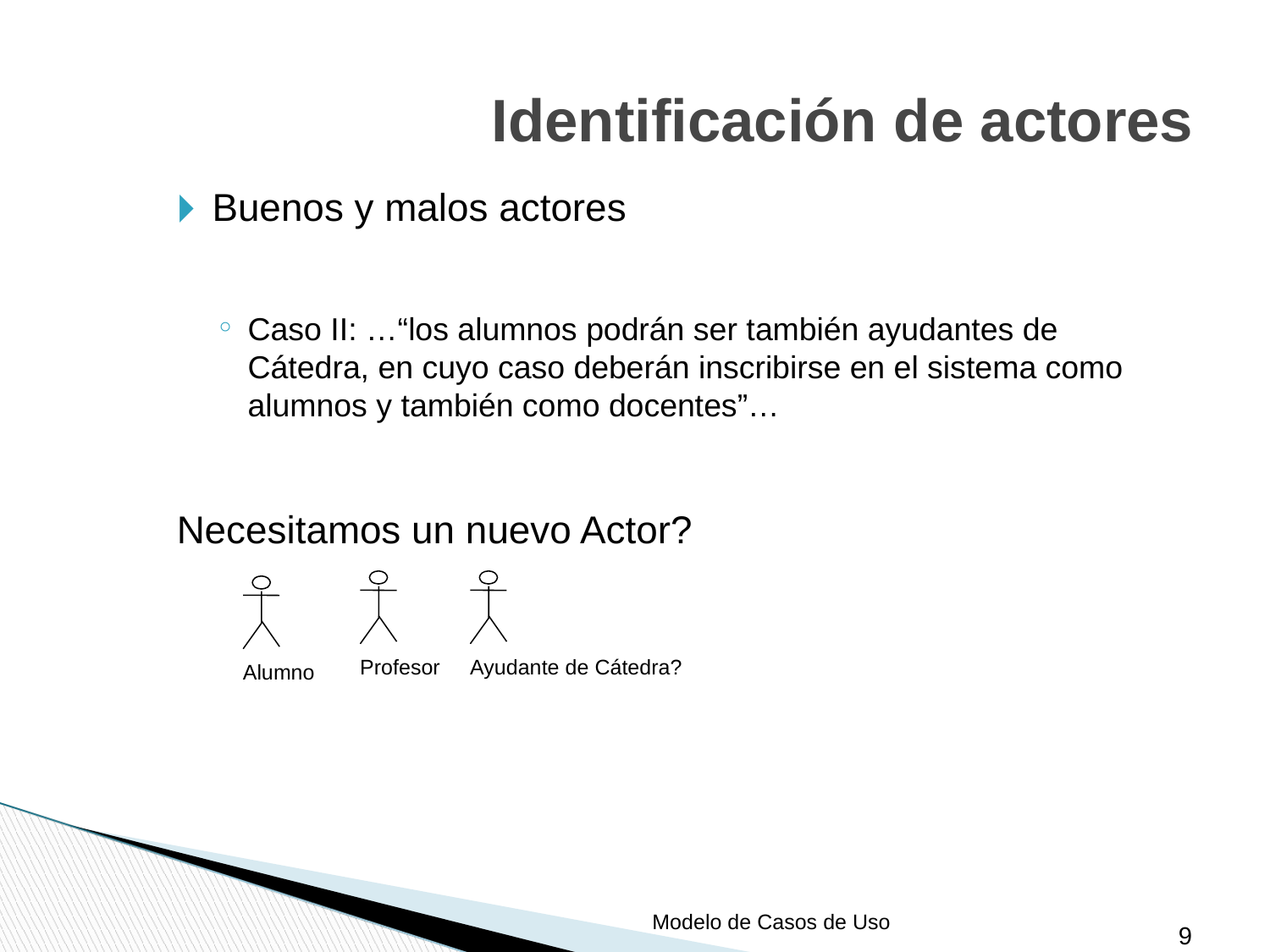

Identificación de actores
Buenos y malos actores

Caso II: …“los alumnos podrán ser también ayudantes de Cátedra, en cuyo caso deberán inscribirse en el sistema como alumnos y también como docentes”…

Necesitamos un nuevo Actor?

Profesor

Ayudante de Cátedra?

Alumno
Modelo de Casos de Uso
9